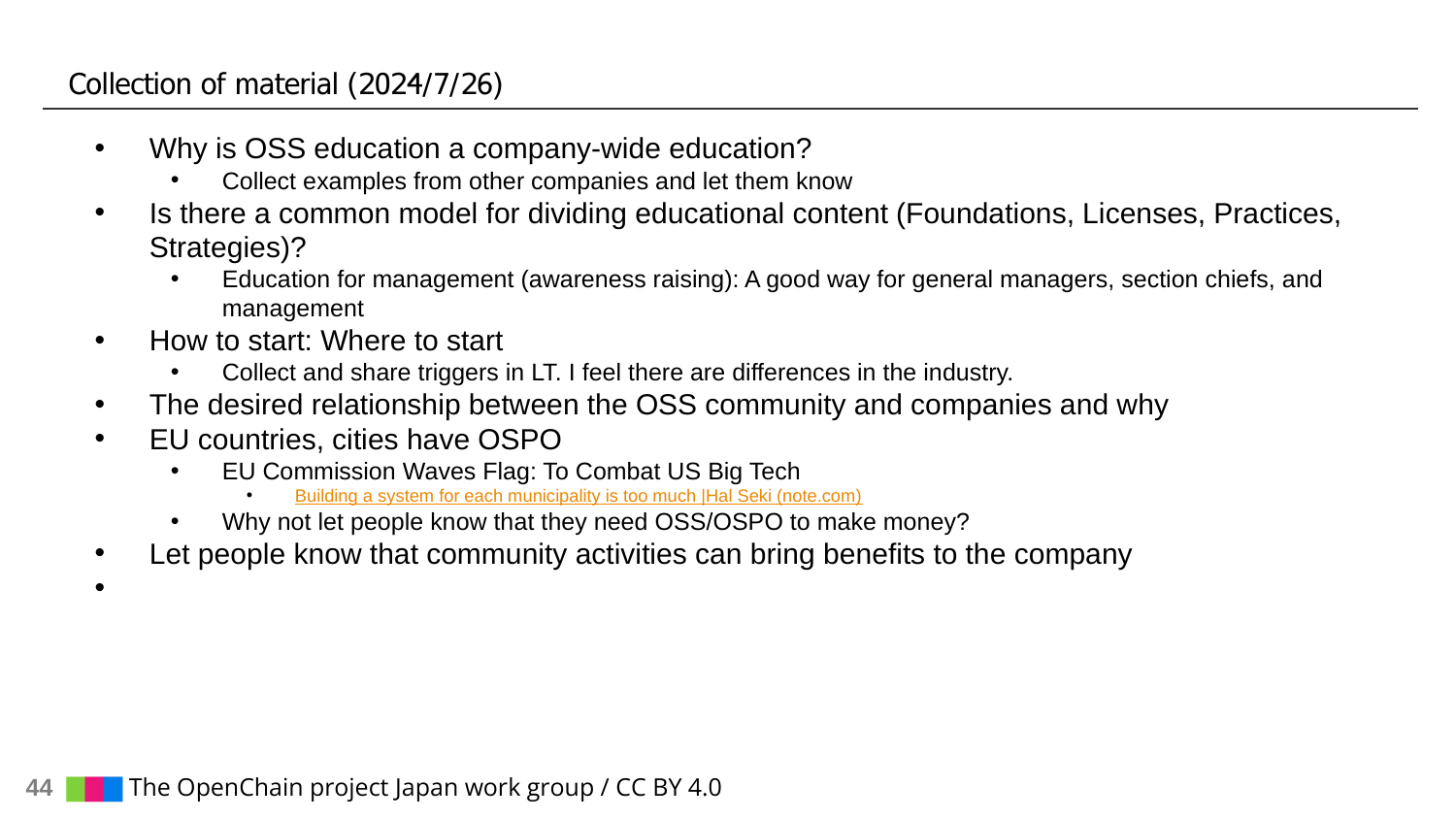

# Collection of material (2024/7/26)
Why is OSS education a company-wide education?
Collect examples from other companies and let them know
Is there a common model for dividing educational content (Foundations, Licenses, Practices, Strategies)?
Education for management (awareness raising): A good way for general managers, section chiefs, and management
How to start: Where to start
Collect and share triggers in LT. I feel there are differences in the industry.
The desired relationship between the OSS community and companies and why
EU countries, cities have OSPO
EU Commission Waves Flag: To Combat US Big Tech
Building a system for each municipality is too much |Hal Seki (note.com)
Why not let people know that they need OSS/OSPO to make money?
Let people know that community activities can bring benefits to the company